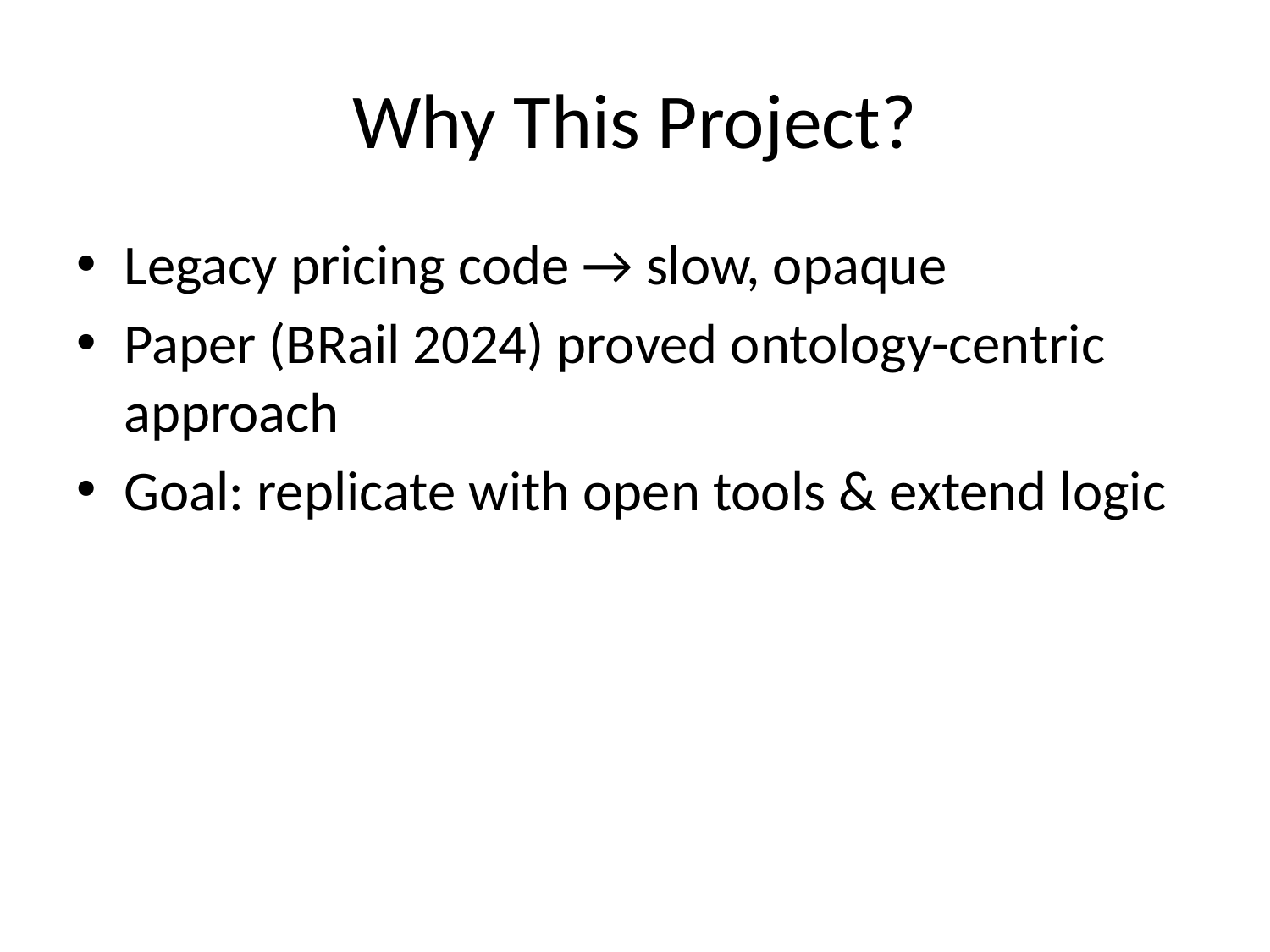

# Why This Project?
Legacy pricing code → slow, opaque
Paper (BRail 2024) proved ontology-centric approach
Goal: replicate with open tools & extend logic